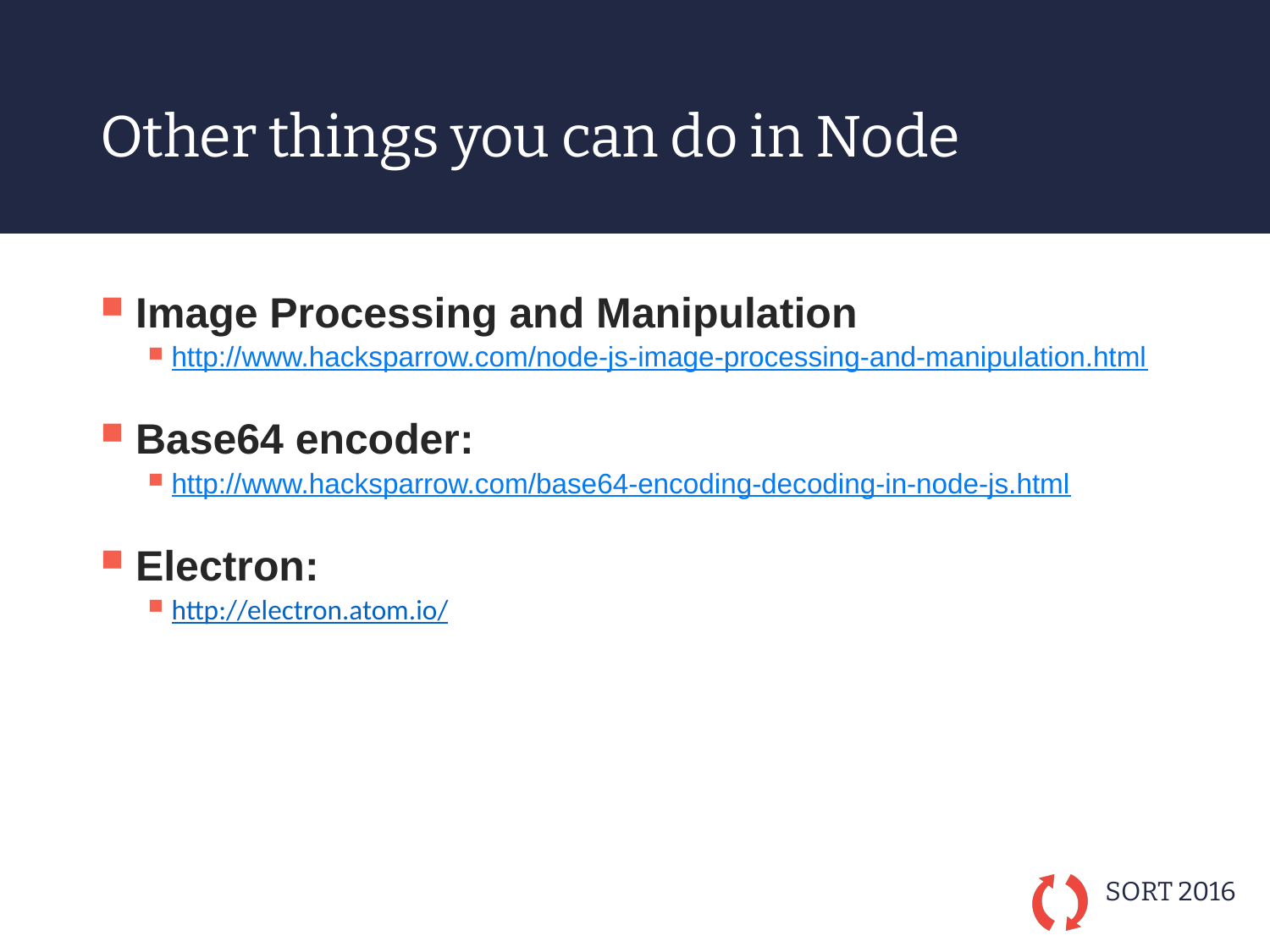

# Other things you can do in Node
Image Processing and Manipulation
http://www.hacksparrow.com/node-js-image-processing-and-manipulation.html
Base64 encoder:
http://www.hacksparrow.com/base64-encoding-decoding-in-node-js.html
Electron:
http://electron.atom.io/